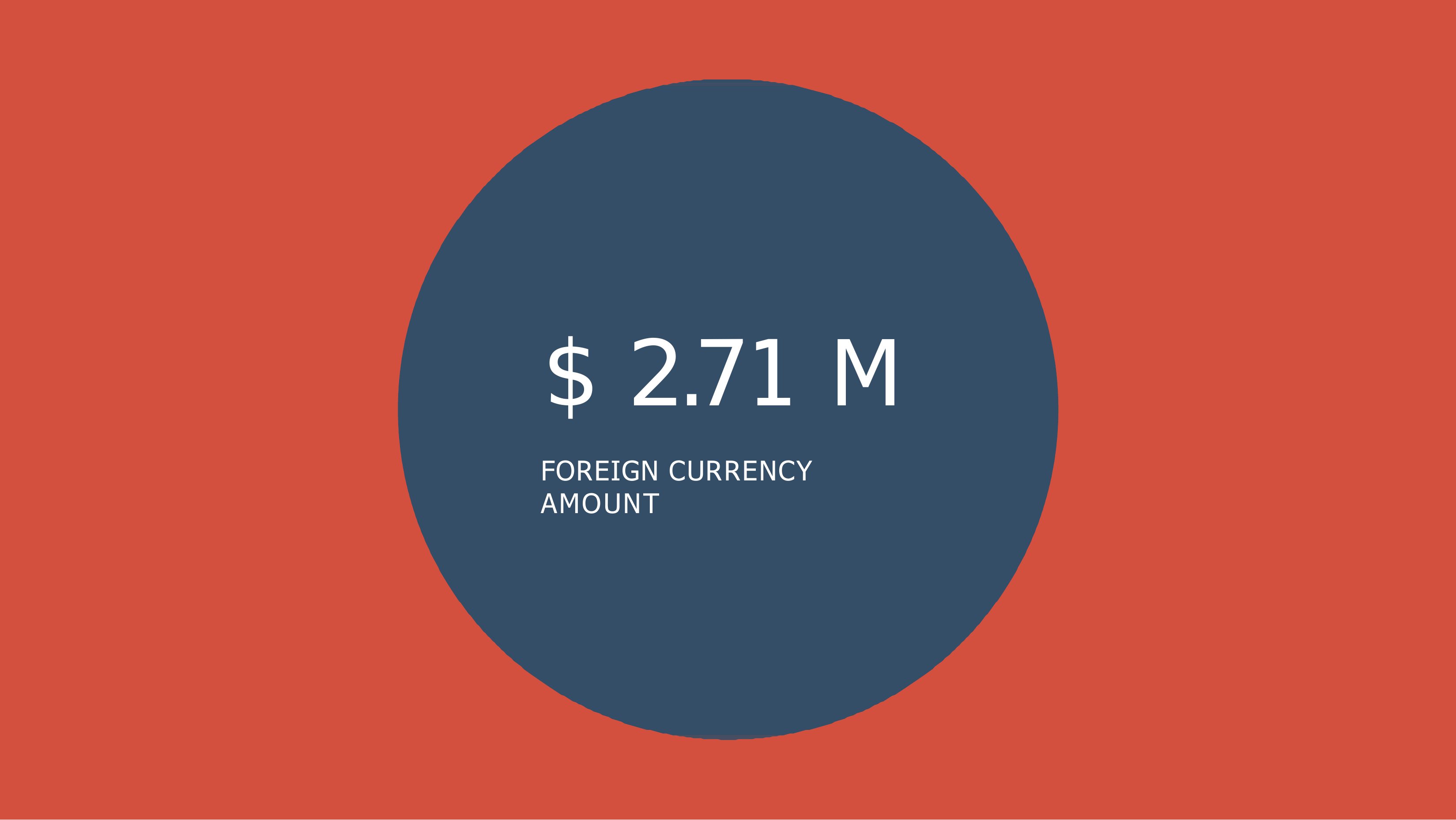

# $ 2.71 M
FOREIGN CURRENCY AMOUNT